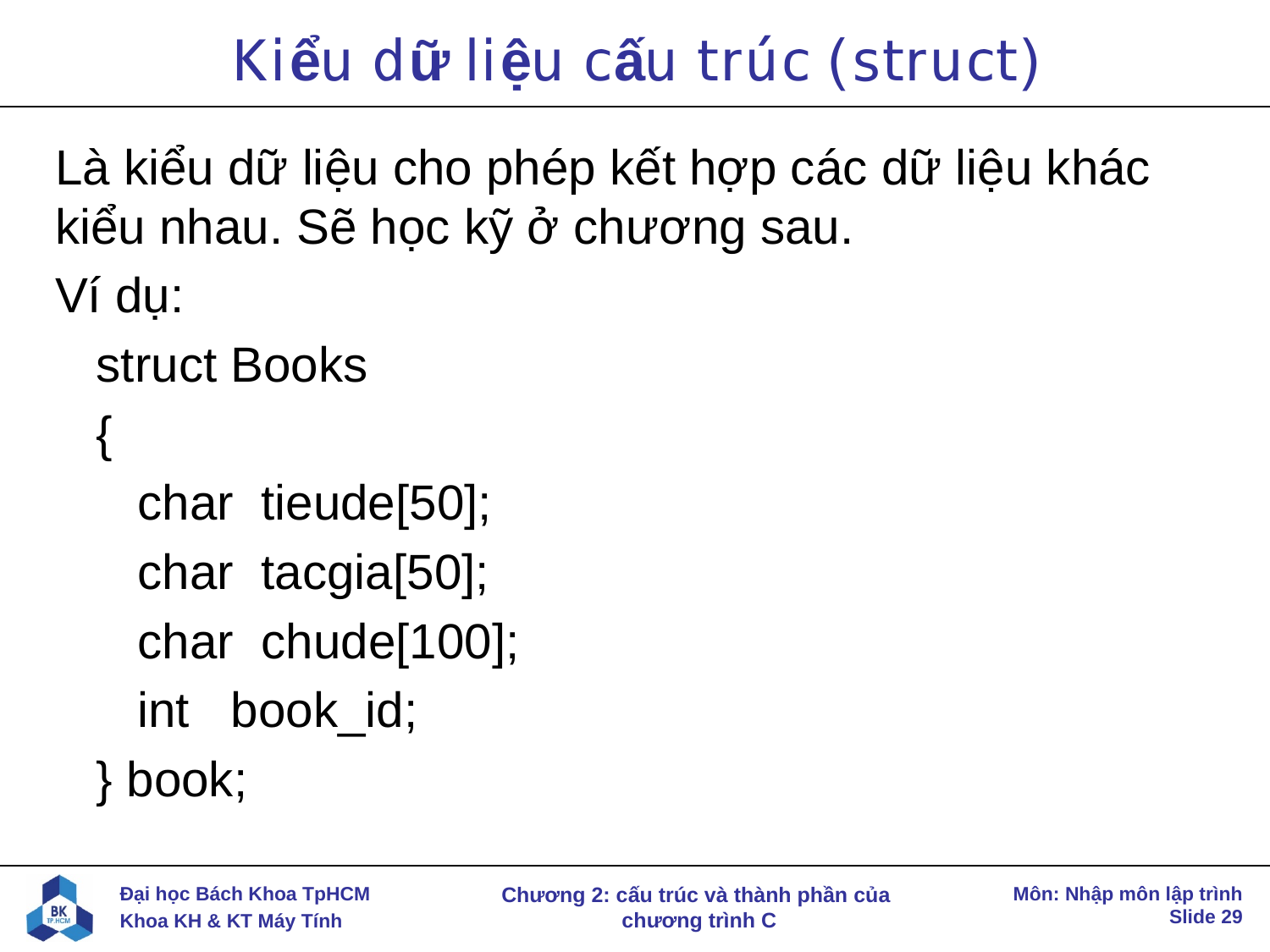

# Kiểu dữ liệu cấu trúc (struct)
Là kiểu dữ liệu cho phép kết hợp các dữ liệu khác kiểu nhau. Sẽ học kỹ ở chương sau.
Ví dụ:
   struct Books
   {
      char  tieude[50];
      char  tacgia[50];
      char  chude[100];
      int   book_id;
   } book;